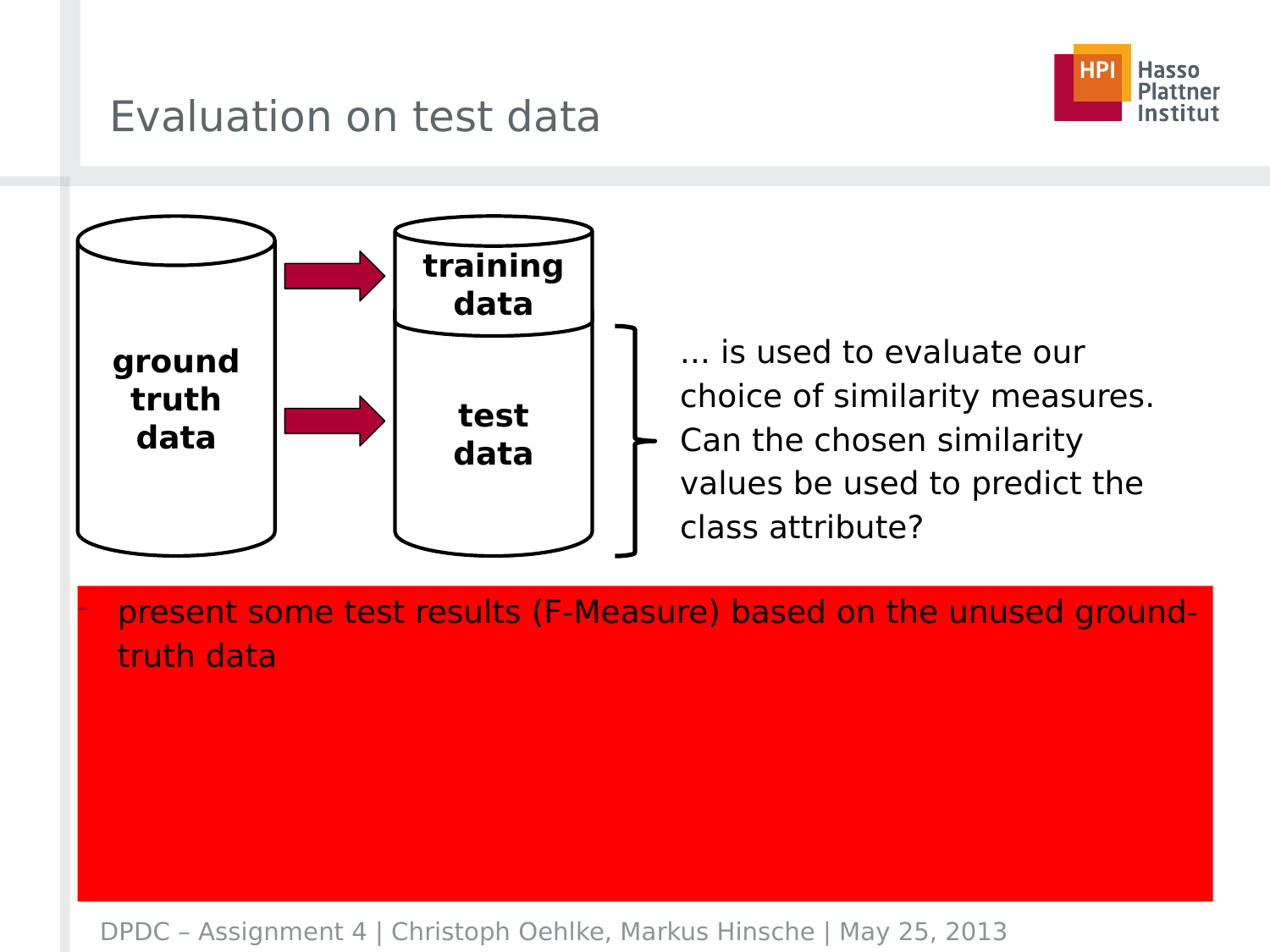

# Evaluation on test data
ground
truth
data
training
data

test
data

... is used to evaluate our choice of similarity measures. Can the chosen similarity values be used to predict the class attribute?

present some test results (F-Measure) based on the unused ground-truth data
DPDC – Assignment 4 | Christoph Oehlke, Markus Hinsche | May 25, 2013